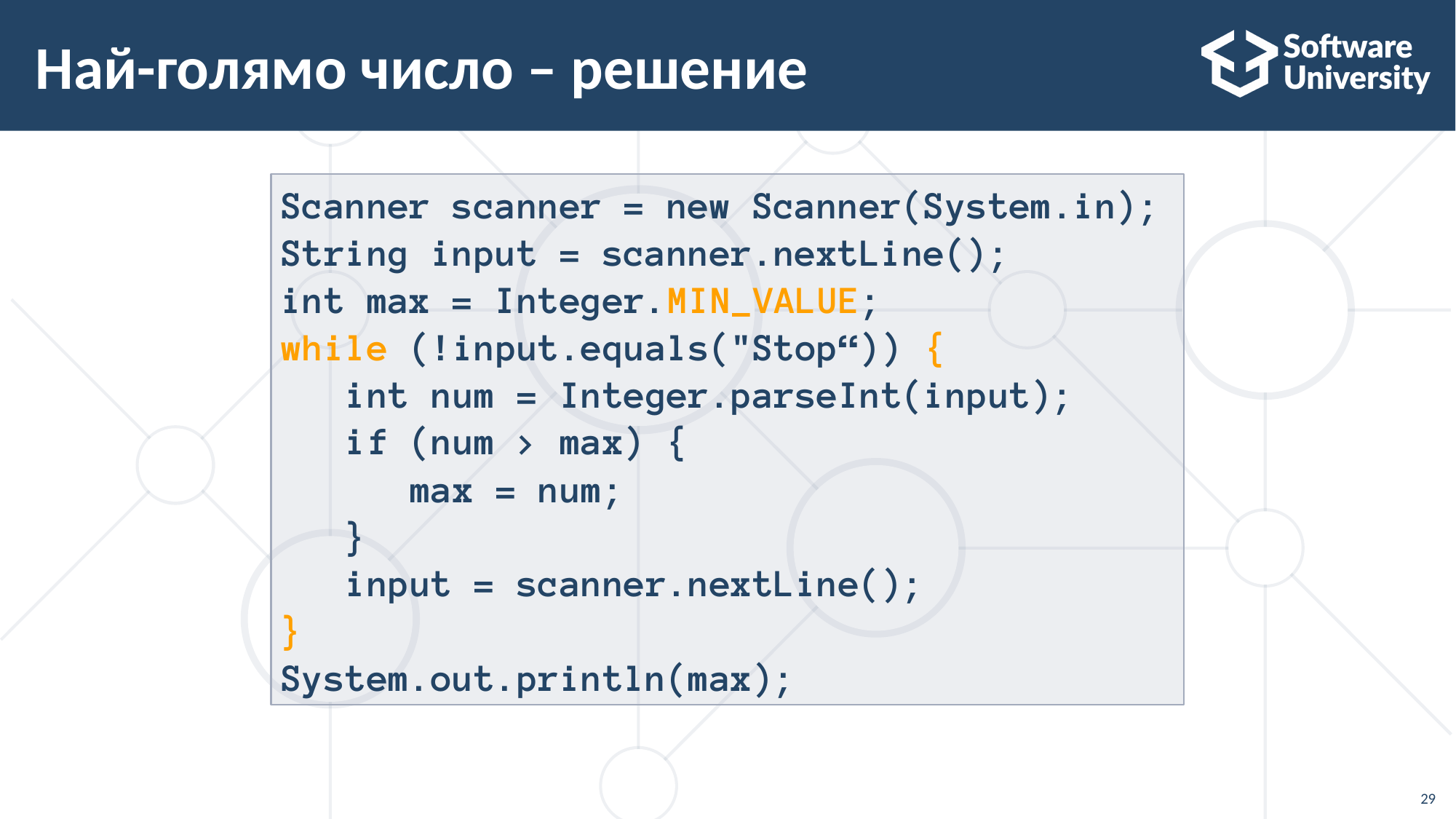

# Най-голямо число – решение
Scanner scanner = new Scanner(System.in);
String input = scanner.nextLine();
int max = Integer.MIN_VALUE;
while (!input.equals("Stop“)) {
   int num = Integer.parseInt(input);
   if (num > max) {
      max = num;
   }
   input = scanner.nextLine();
}
System.out.println(max);
29